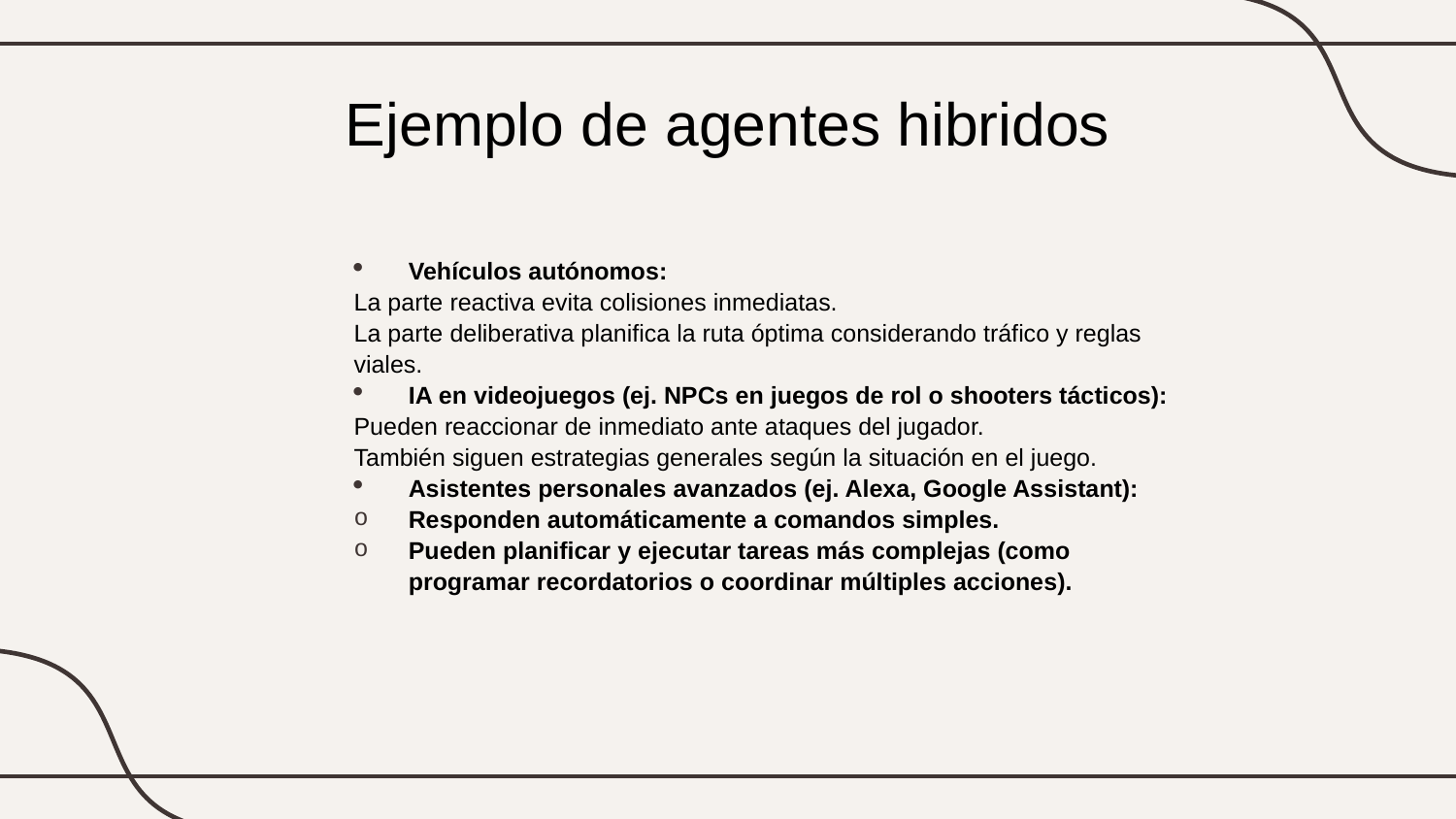

# Ejemplo de agentes hibridos
Vehículos autónomos:
La parte reactiva evita colisiones inmediatas.
La parte deliberativa planifica la ruta óptima considerando tráfico y reglas viales.
IA en videojuegos (ej. NPCs en juegos de rol o shooters tácticos):
Pueden reaccionar de inmediato ante ataques del jugador.
También siguen estrategias generales según la situación en el juego.
Asistentes personales avanzados (ej. Alexa, Google Assistant):
Responden automáticamente a comandos simples.
Pueden planificar y ejecutar tareas más complejas (como programar recordatorios o coordinar múltiples acciones).